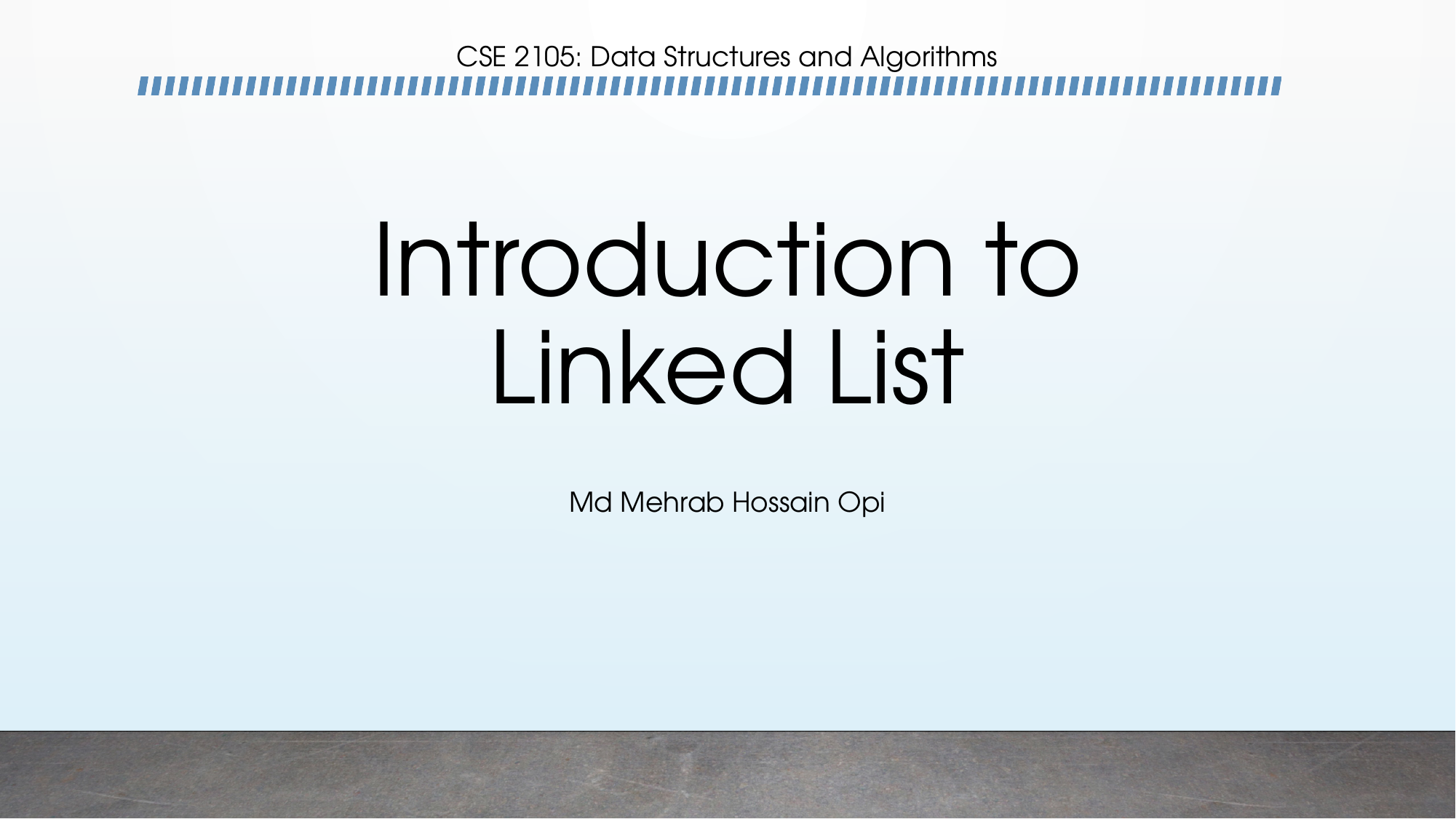

CSE 2105: Data Structures and Algorithms
# Introduction to Linked List
Md Mehrab Hossain Opi